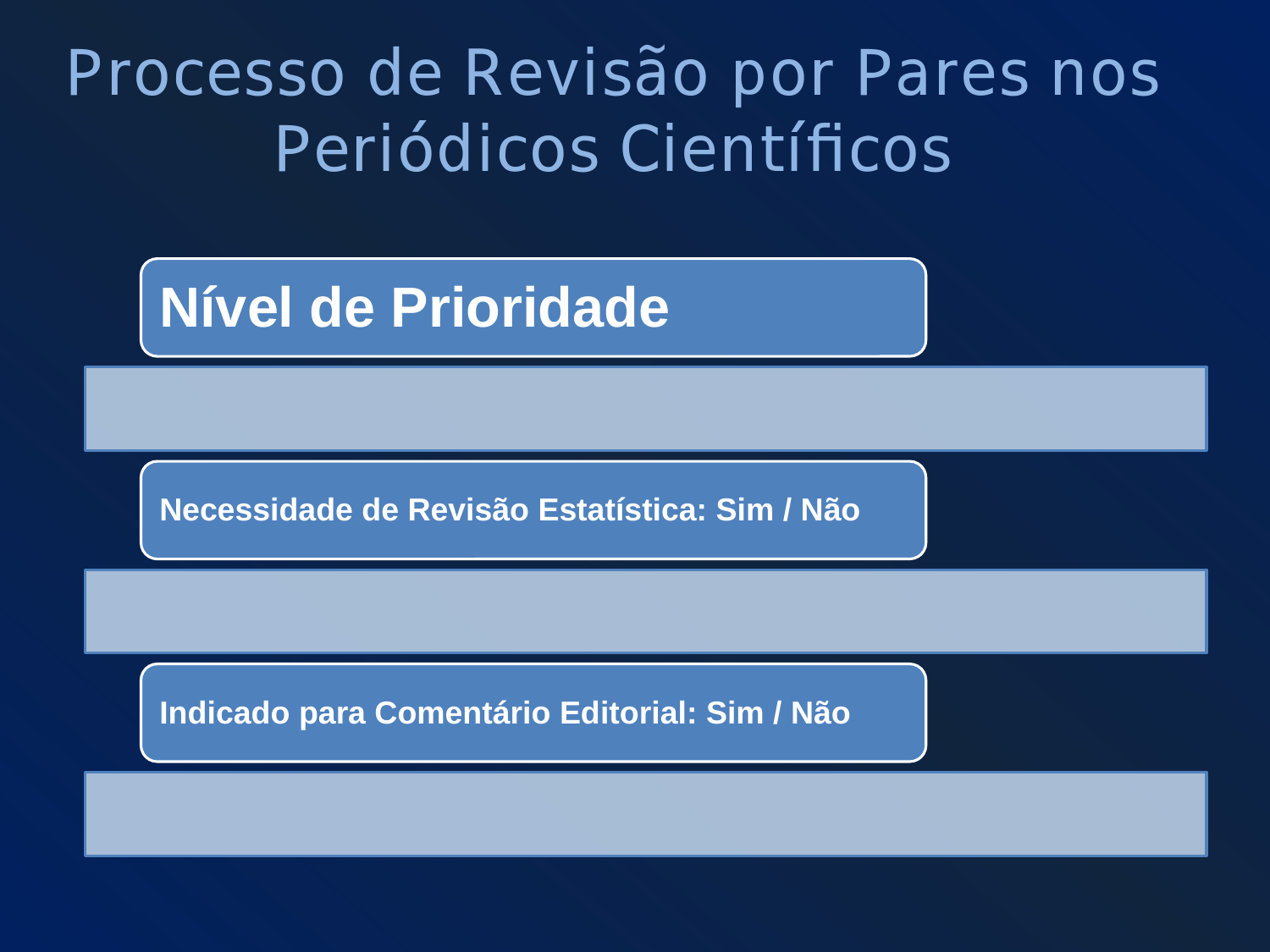

# Processo de Revisão por Pares nos Periódicos Científicos
Nível de Prioridade
Necessidade de Revisão Estatística: Sim / Não
Indicado para Comentário Editorial: Sim / Não